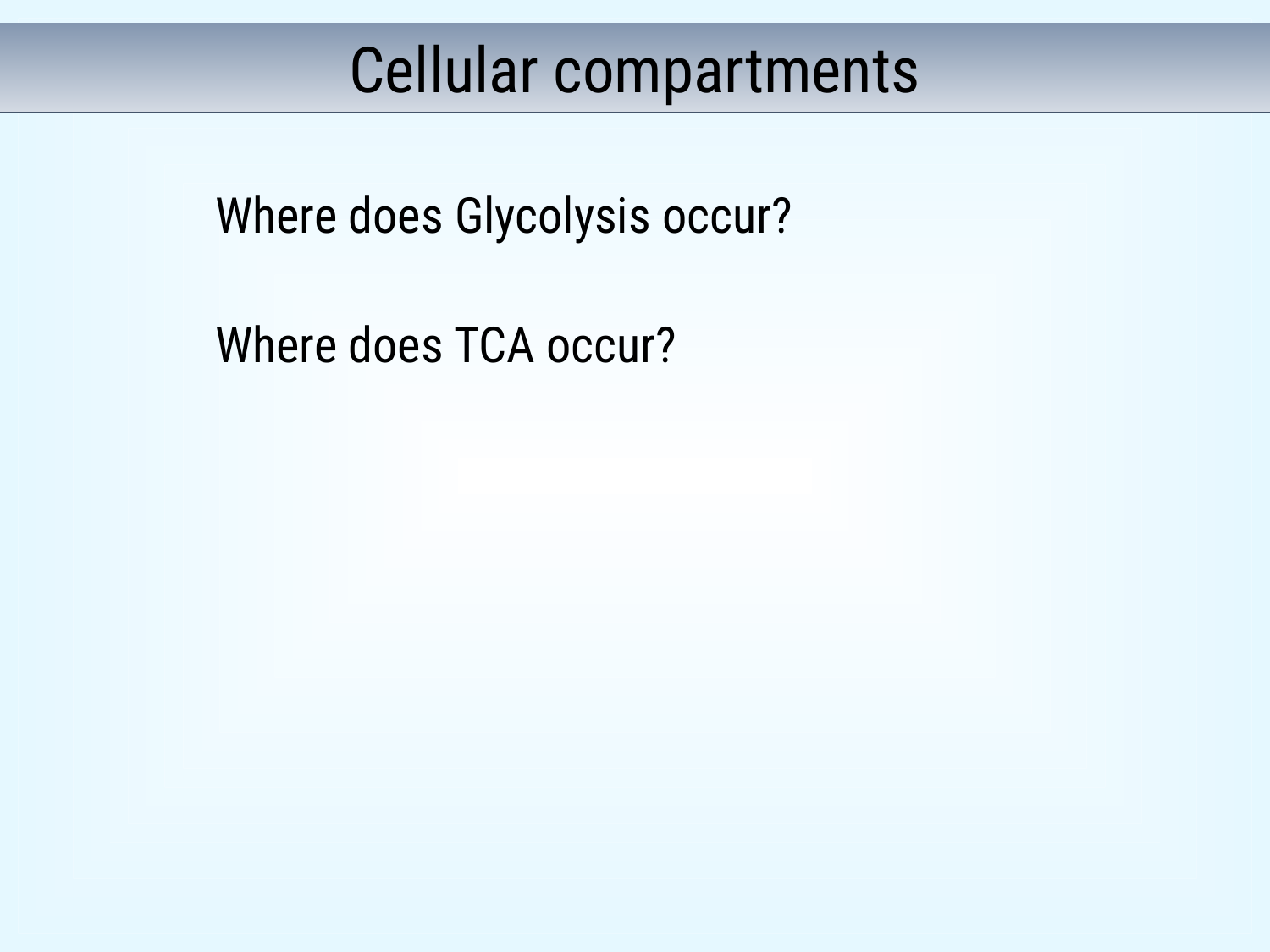

Cellular compartments
Where does Glycolysis occur?
Where does TCA occur?